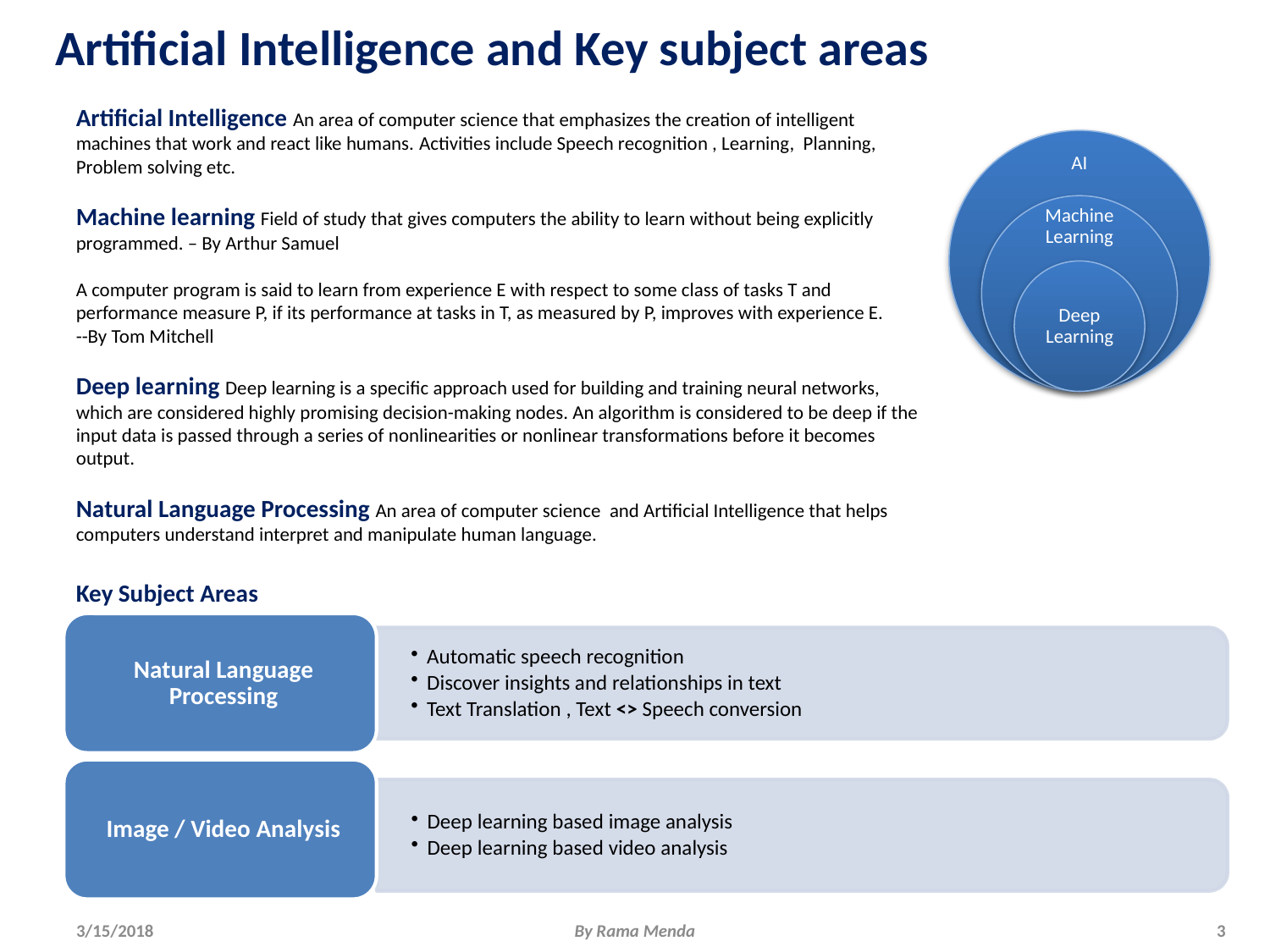

# Artificial Intelligence and Key subject areas
Artificial Intelligence An area of computer science that emphasizes the creation of intelligent machines that work and react like humans. Activities include Speech recognition , Learning,  Planning, Problem solving etc.

Machine learning Field of study that gives computers the ability to learn without being explicitly programmed. – By Arthur Samuel

A computer program is said to learn from experience E with respect to some class of tasks T and performance measure P, if its performance at tasks in T, as measured by P, improves with experience E.
--By Tom Mitchell

Deep learning Deep learning is a specific approach used for building and training neural networks, which are considered highly promising decision-making nodes. An algorithm is considered to be deep if the input data is passed through a series of nonlinearities or nonlinear transformations before it becomes output.

Natural Language Processing An area of computer science  and Artificial Intelligence that helps computers understand interpret and manipulate human language.
AI
Machine Learning
Deep Learning
Key Subject Areas
Automatic speech recognition
Discover insights and relationships in text
Text Translation , Text <> Speech conversion
Natural Language Processing
Deep learning based image analysis
Deep learning based video analysis
Image / Video Analysis
3/15/2018
By Rama Menda
3